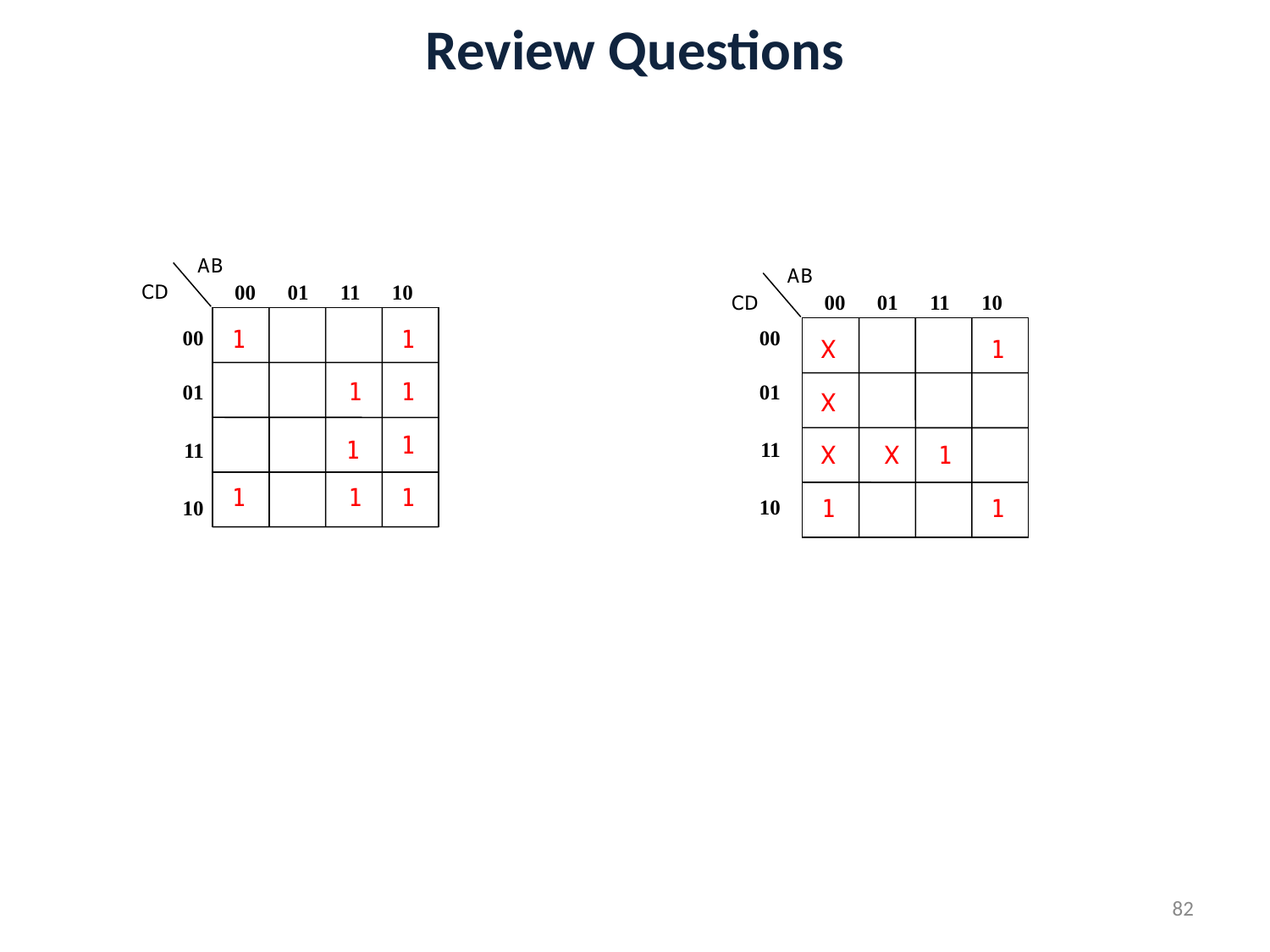

# Review Questions
AB

00      01      11      10
CD

1
1
00
   01

11

10

1
1

1
1

1
1
1

AB

00      01      11      10
CD
00
   01

11

10

X
1

X

X
X
1

1
1

Ans: F = AC + AD + B’D’
Ans: F = A’B’ + B’D’ + BCD
82